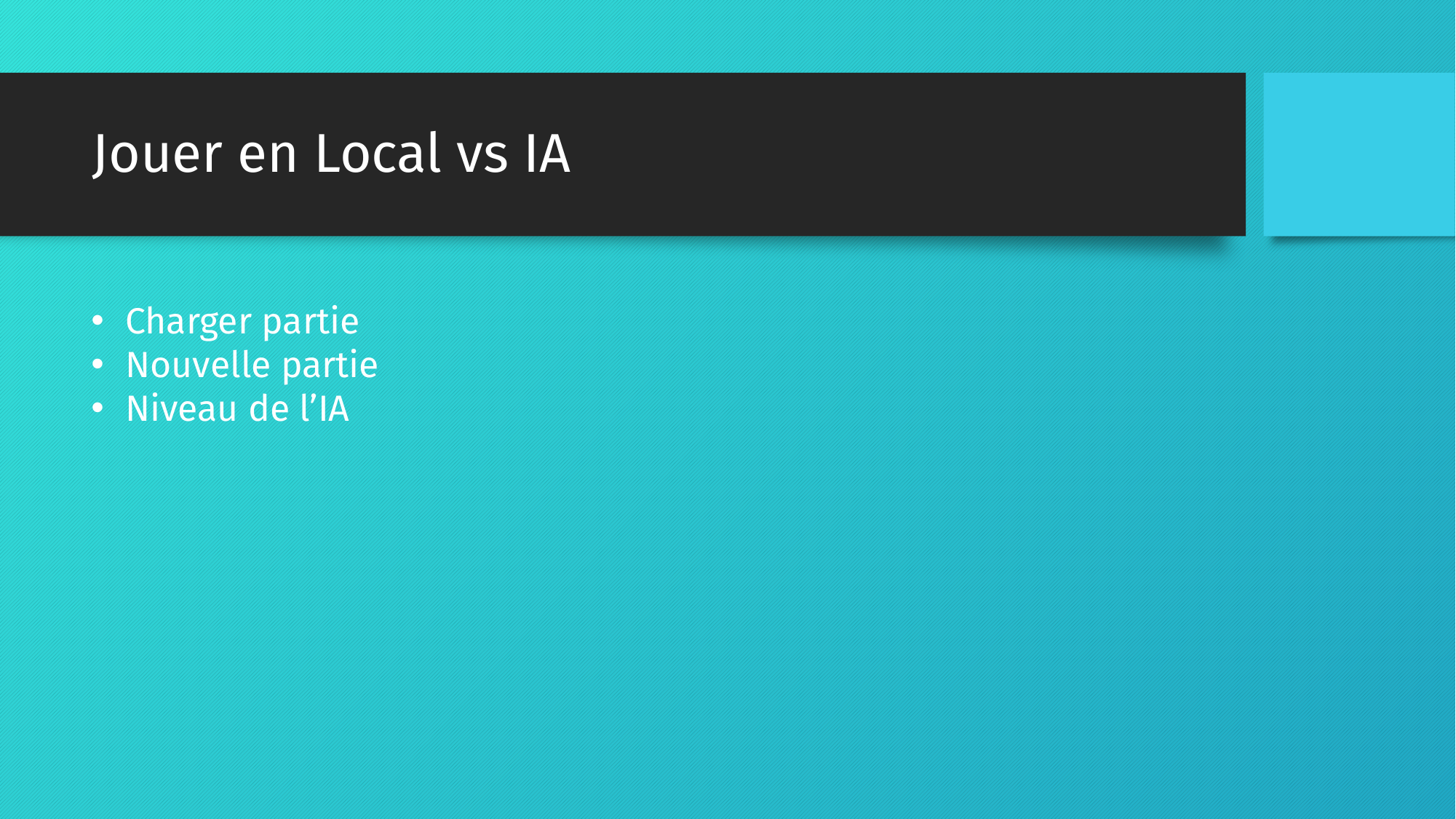

# Jouer en Local vs IA
Charger partie
Nouvelle partie
Niveau de l’IA